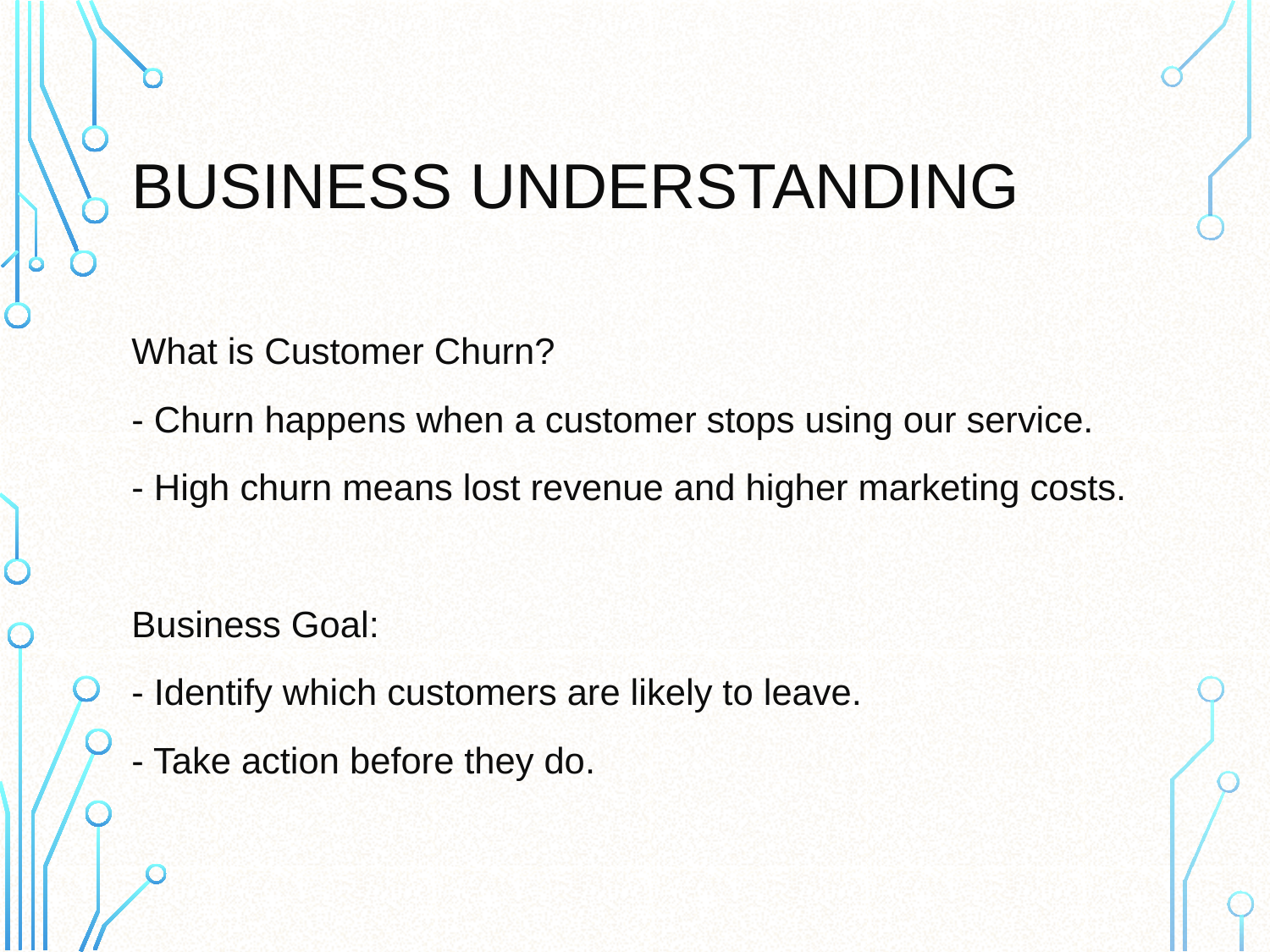

# Business Understanding
What is Customer Churn?
- Churn happens when a customer stops using our service.
- High churn means lost revenue and higher marketing costs.

Business Goal:
- Identify which customers are likely to leave.
- Take action before they do.